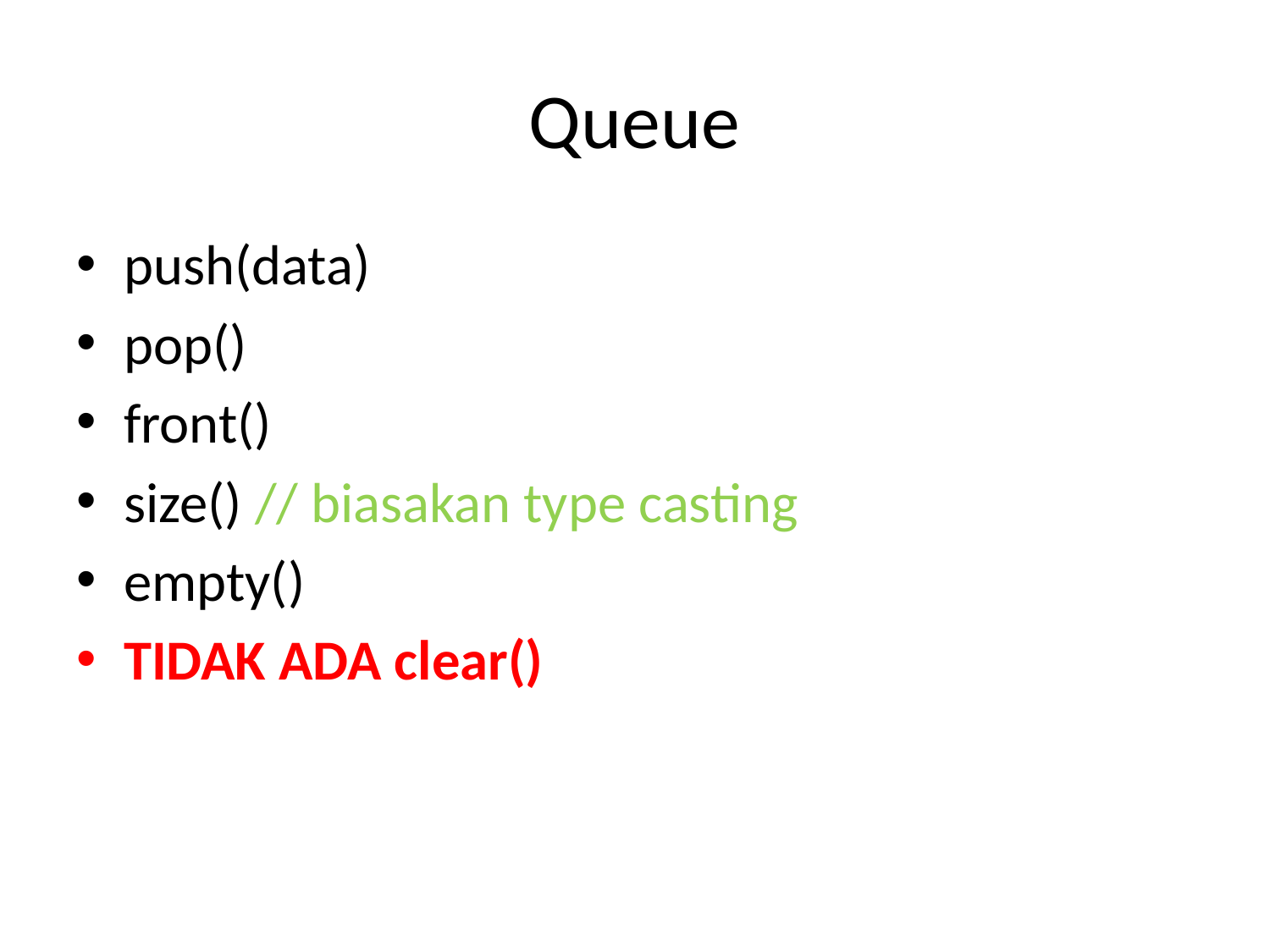

# Queue
push(data)
pop()
front()
size() // biasakan type casting
empty()
TIDAK ADA clear()